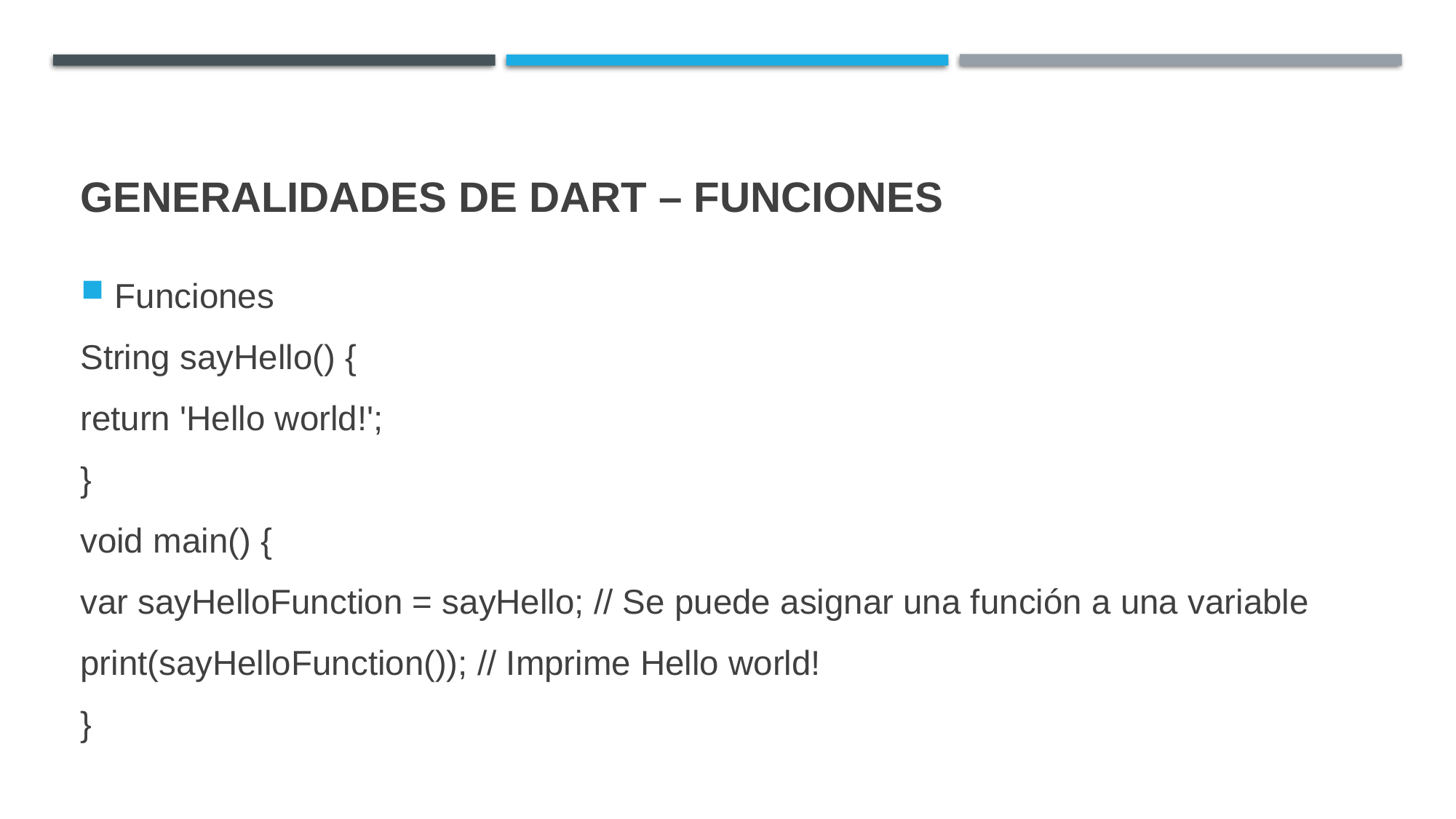

# Generalidades de Dart – Funciones
Funciones
String sayHello() {
return 'Hello world!';
}
void main() {
var sayHelloFunction = sayHello; // Se puede asignar una función a una variable
print(sayHelloFunction()); // Imprime Hello world!
}